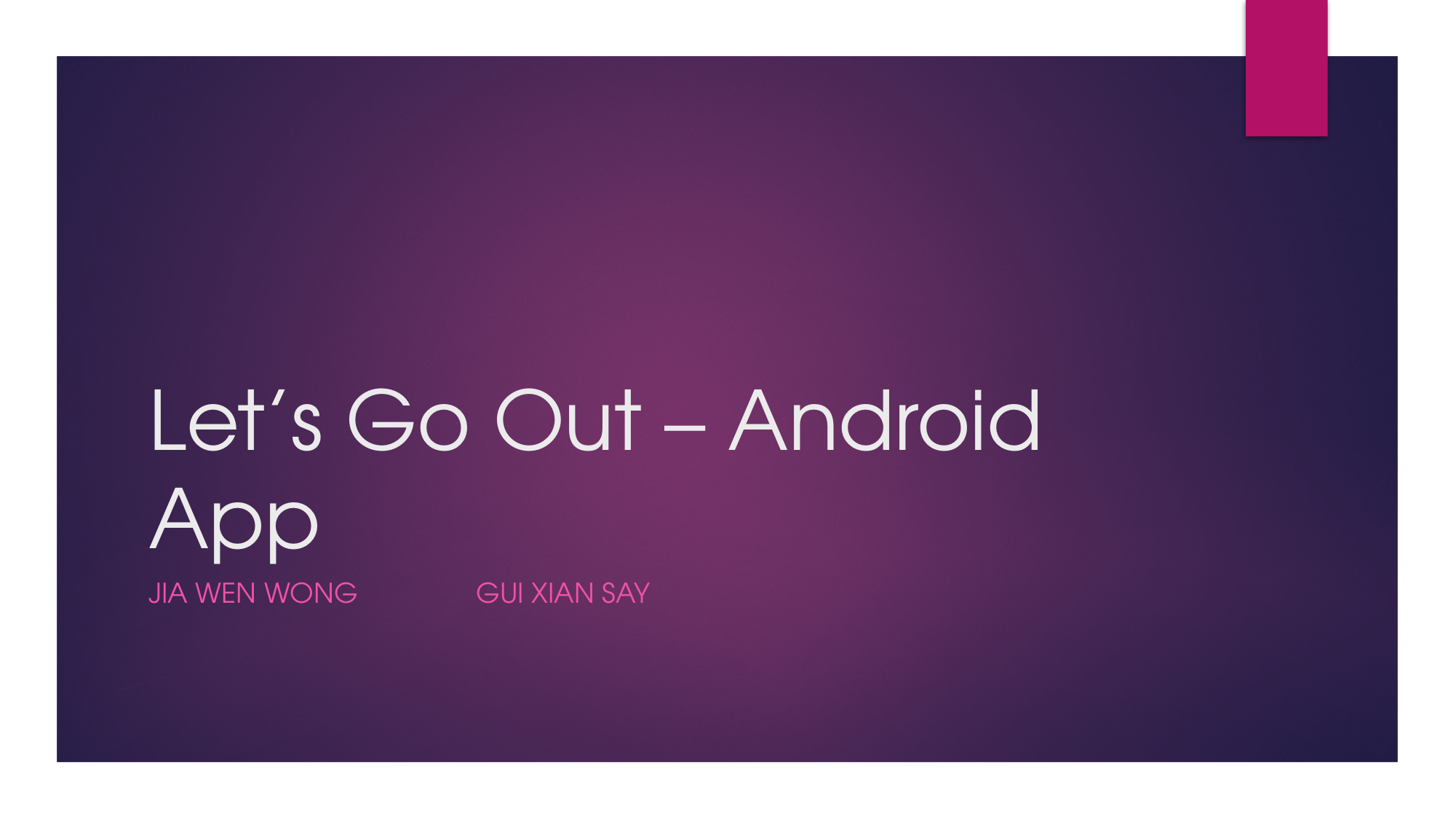

# Let’s Go Out – Android App
Jia WEN Wong 		Gui XIAN Say